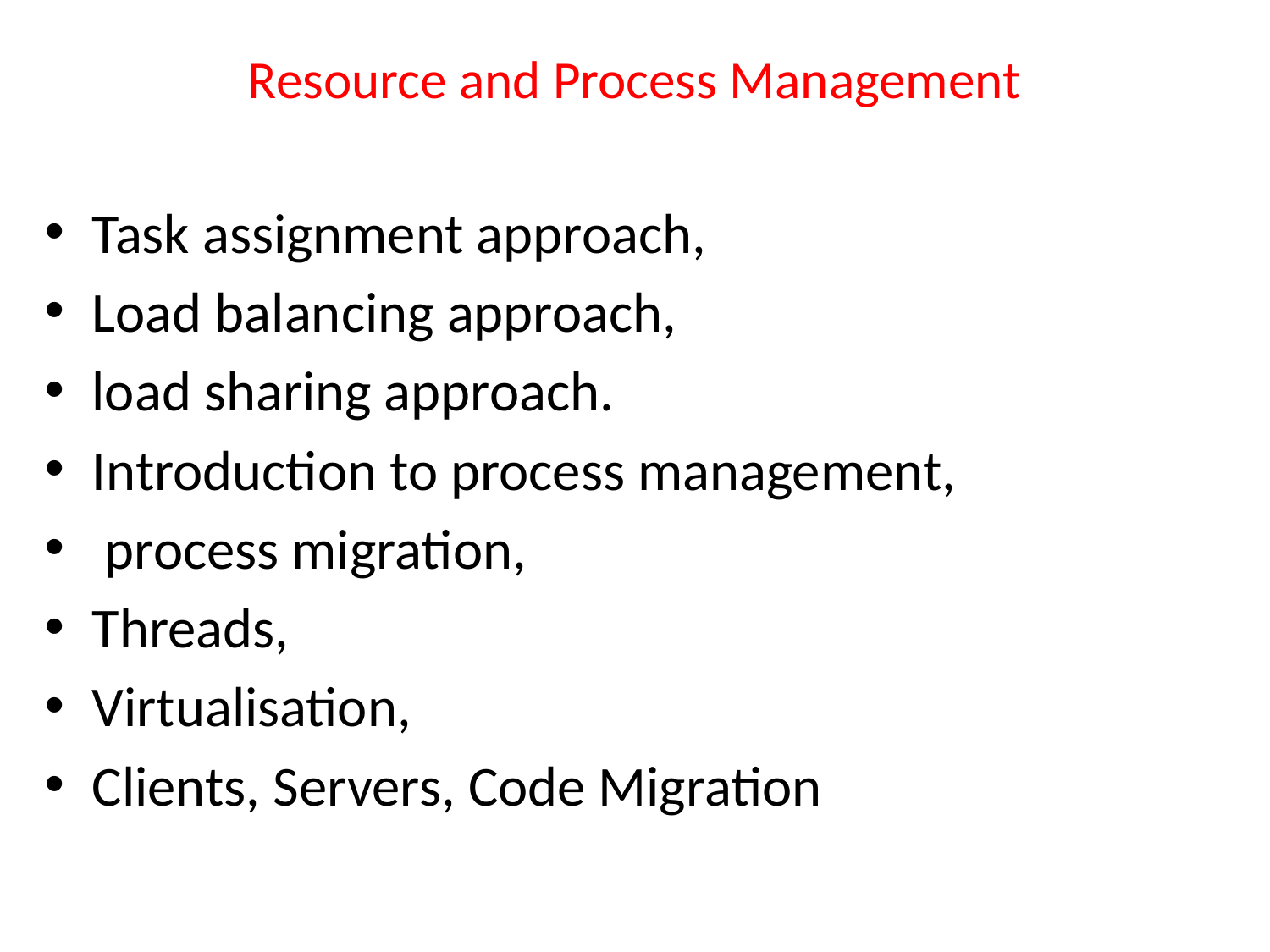

# Resource and Process Management
Task assignment approach,
Load balancing approach,
load sharing approach.
Introduction to process management,
 process migration,
Threads,
Virtualisation,
Clients, Servers, Code Migration